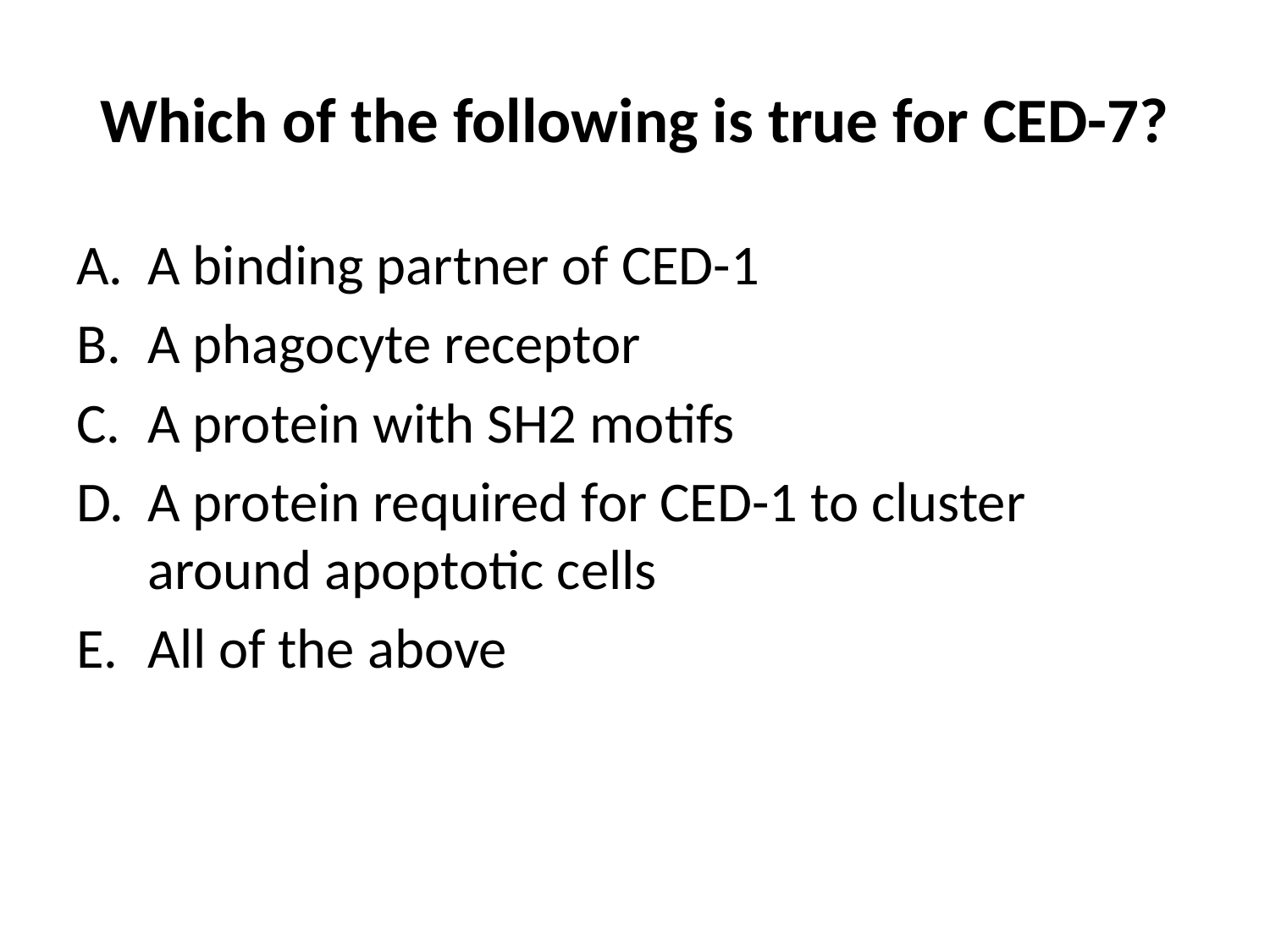

# Which of the following is true for CED-7?
A binding partner of CED-1
A phagocyte receptor
A protein with SH2 motifs
A protein required for CED-1 to cluster around apoptotic cells
All of the above